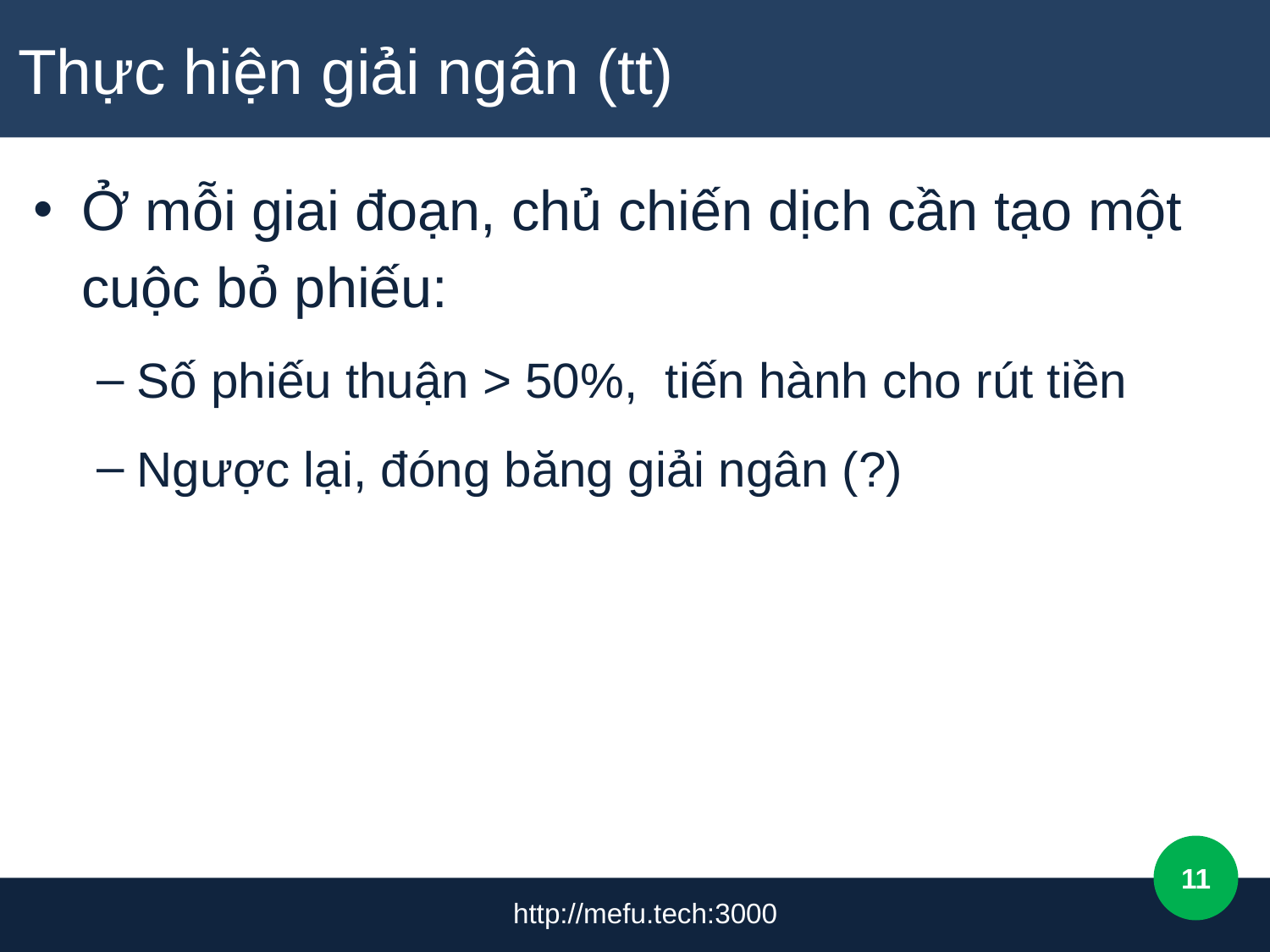

# Thực hiện giải ngân (tt)
Ở mỗi giai đoạn, chủ chiến dịch cần tạo một cuộc bỏ phiếu:
Số phiếu thuận > 50%,  tiến hành cho rút tiền
Ngược lại, đóng băng giải ngân (?)
11
http://mefu.tech:3000